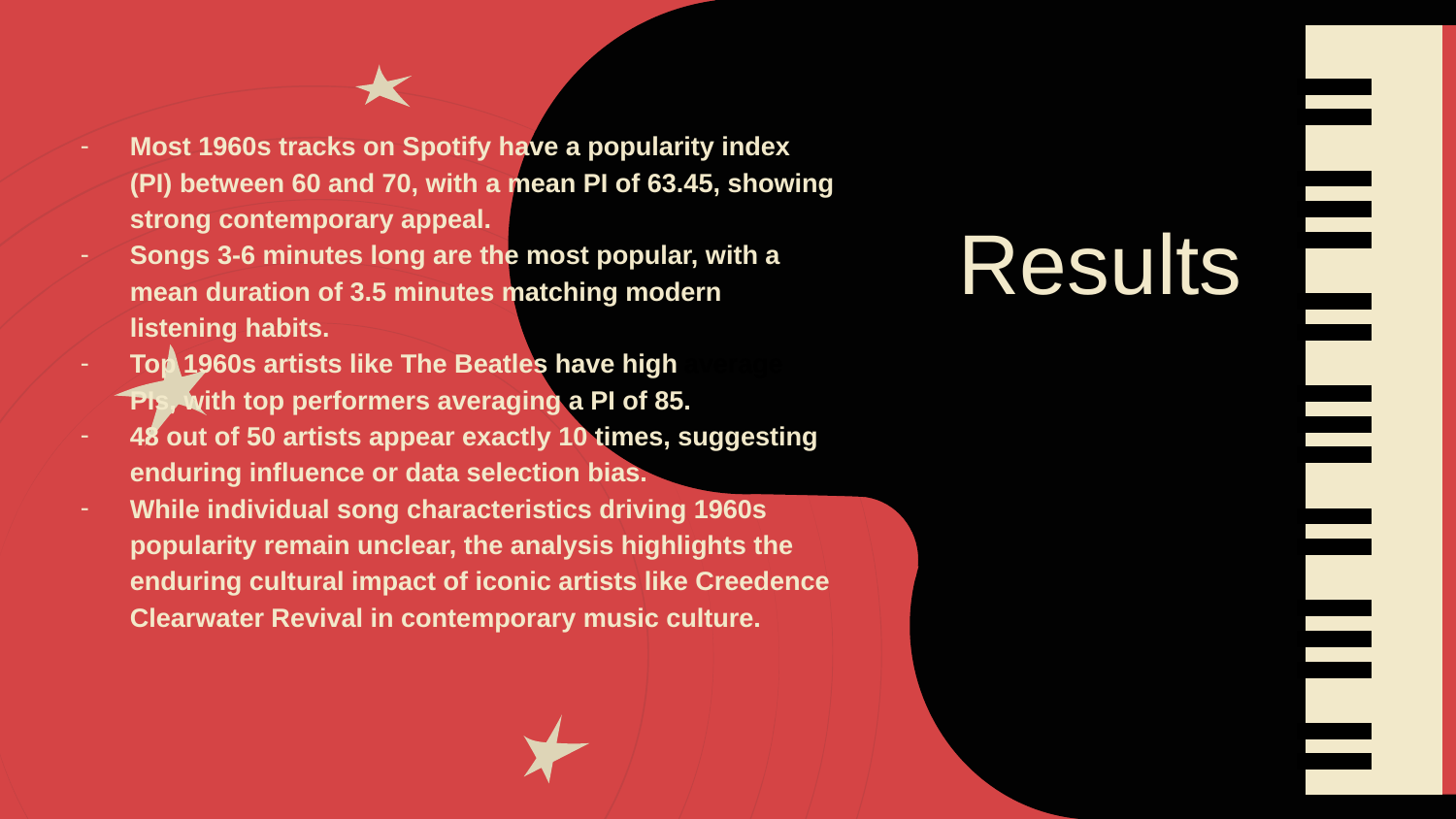

Most 1960s tracks on Spotify have a popularity index (PI) between 60 and 70, with a mean PI of 63.45, showing strong contemporary appeal.
Songs 3-6 minutes long are the most popular, with a mean duration of 3.5 minutes matching modern listening habits.
Top 1960s artists like The Beatles have high average PIs, with top performers averaging a PI of 85.
48 out of 50 artists appear exactly 10 times, suggesting enduring influence or data selection bias.
While individual song characteristics driving 1960s popularity remain unclear, the analysis highlights the enduring cultural impact of iconic artists like Creedence Clearwater Revival in contemporary music culture.

# Results